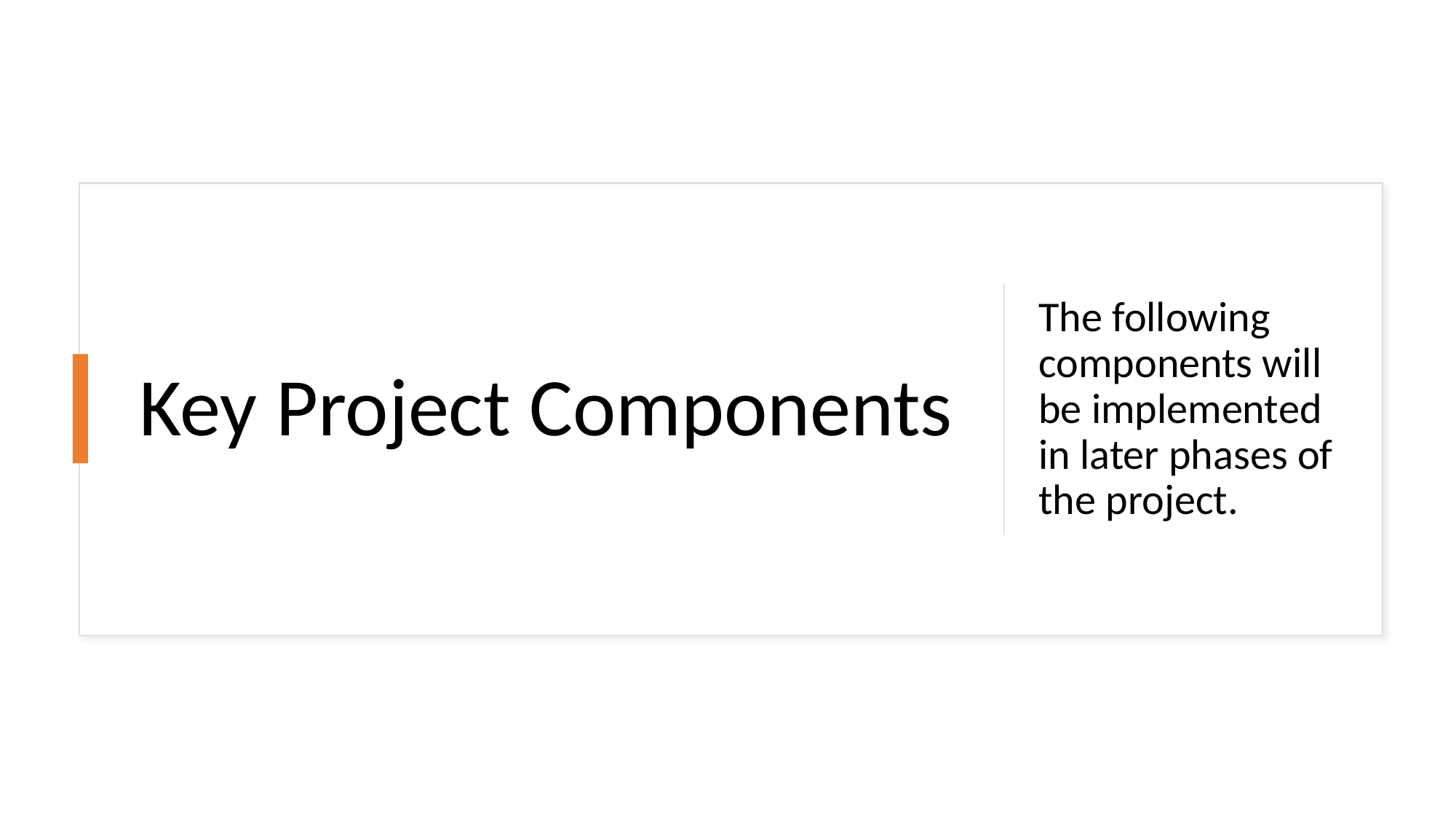

The following components will be implemented in later phases of the project.
# Key Project Components